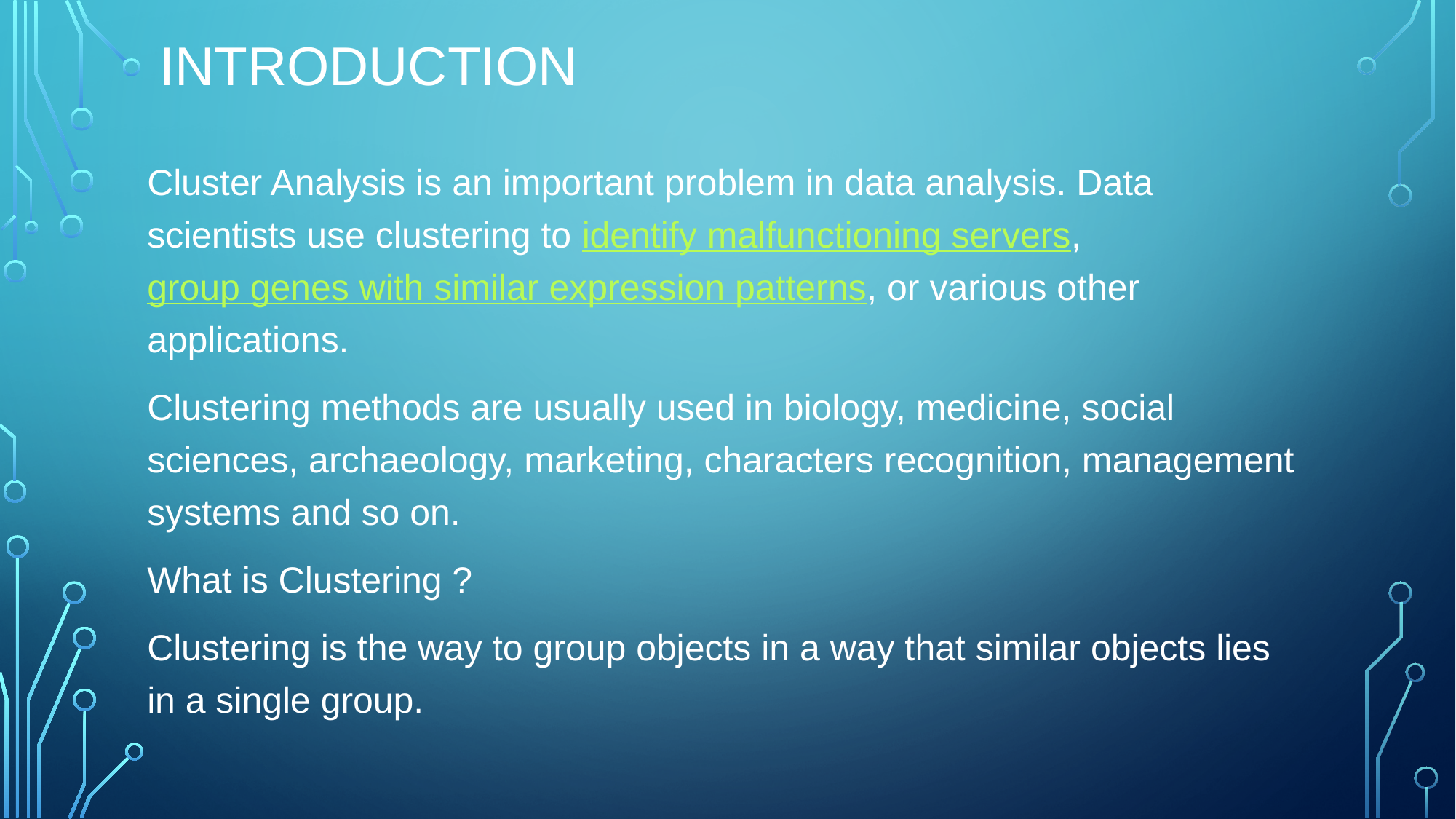

# Introduction
Cluster Analysis is an important problem in data analysis. Data scientists use clustering to identify malfunctioning servers, group genes with similar expression patterns, or various other applications.
Clustering methods are usually used in biology, medicine, social sciences, archaeology, marketing, characters recognition, management systems and so on.
What is Clustering ?
Clustering is the way to group objects in a way that similar objects lies in a single group.